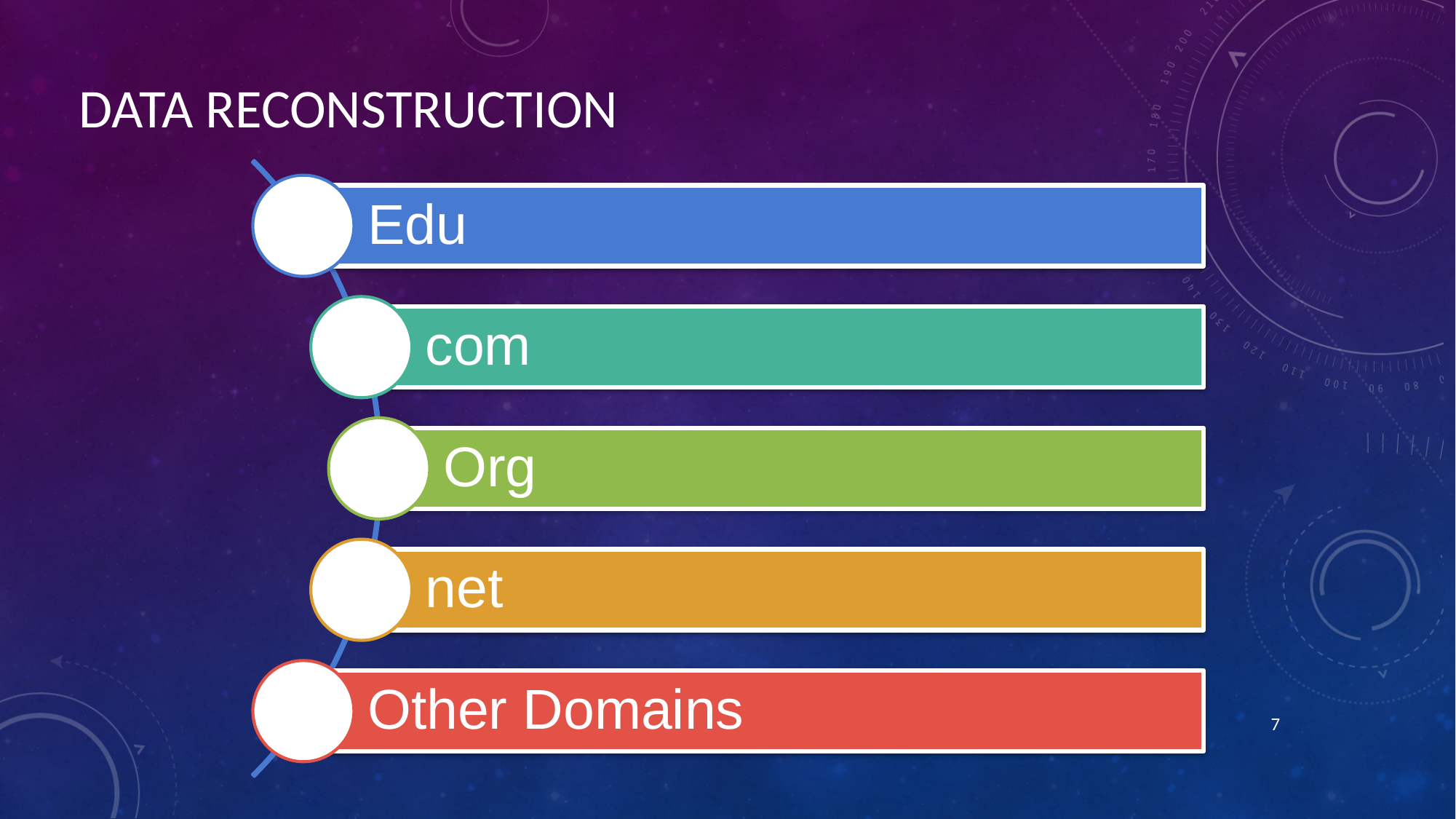

# DATA RECONSTRUCTION
Edu
com
Org
net
Other Domains
7